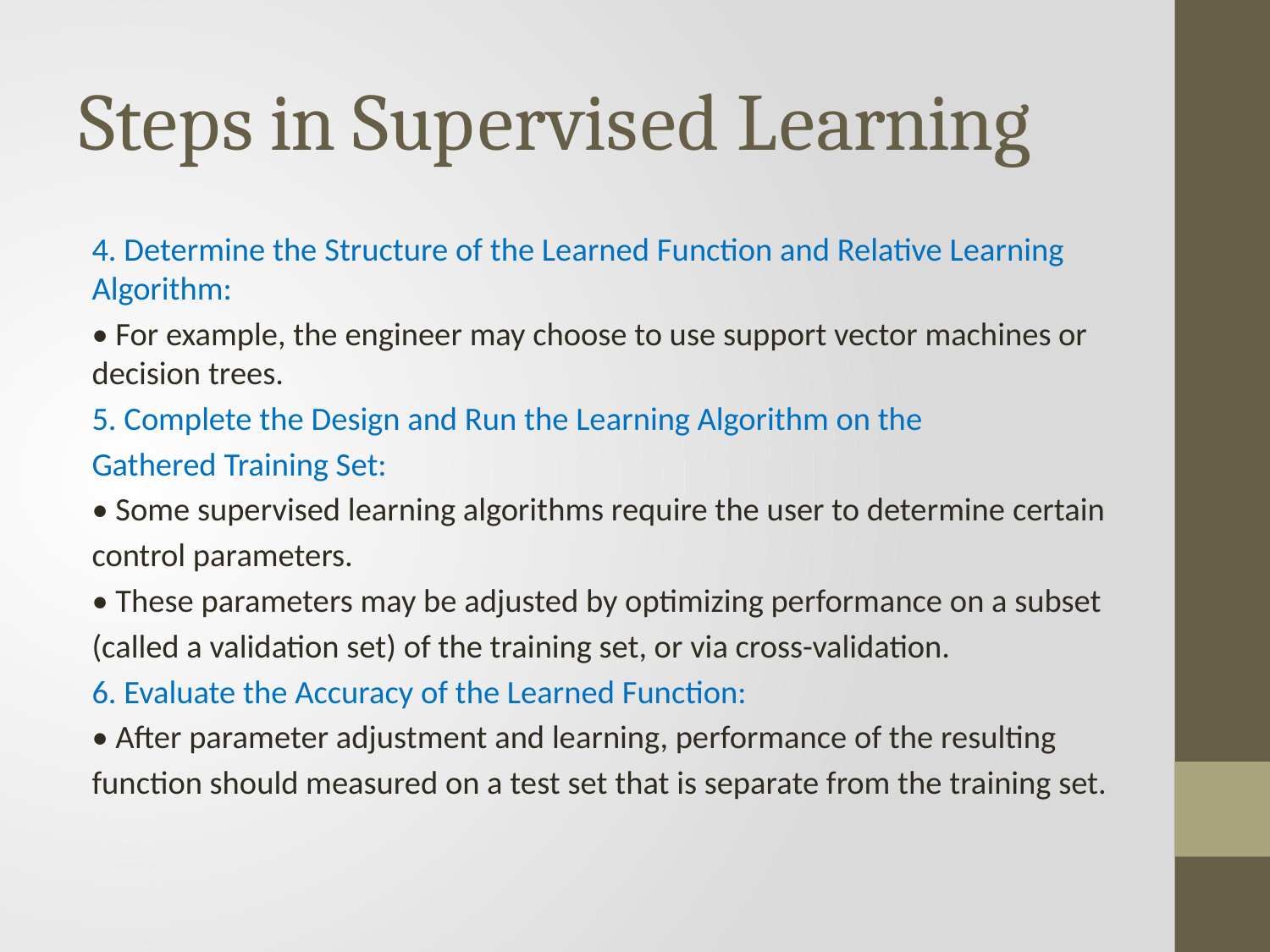

# Steps in Supervised Learning
4. Determine the Structure of the Learned Function and Relative Learning Algorithm:
• For example, the engineer may choose to use support vector machines or decision trees.
5. Complete the Design and Run the Learning Algorithm on the
Gathered Training Set:
• Some supervised learning algorithms require the user to determine certain
control parameters.
• These parameters may be adjusted by optimizing performance on a subset
(called a validation set) of the training set, or via cross-validation.
6. Evaluate the Accuracy of the Learned Function:
• After parameter adjustment and learning, performance of the resulting
function should measured on a test set that is separate from the training set.